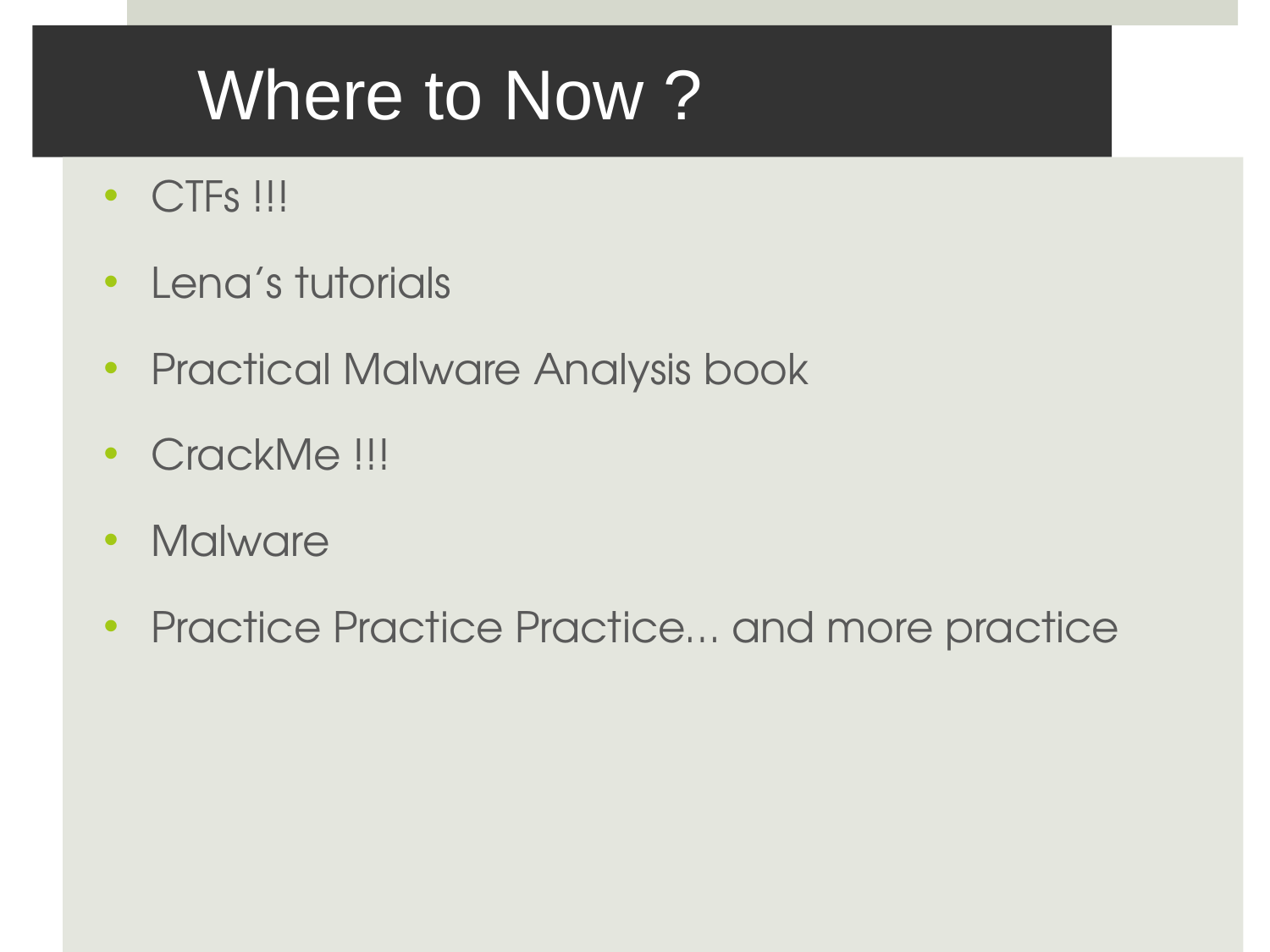

# Where to Now ?
CTFs !!!
Lena’s tutorials
Practical Malware Analysis book
CrackMe !!!
Malware
Practice Practice Practice… and more practice